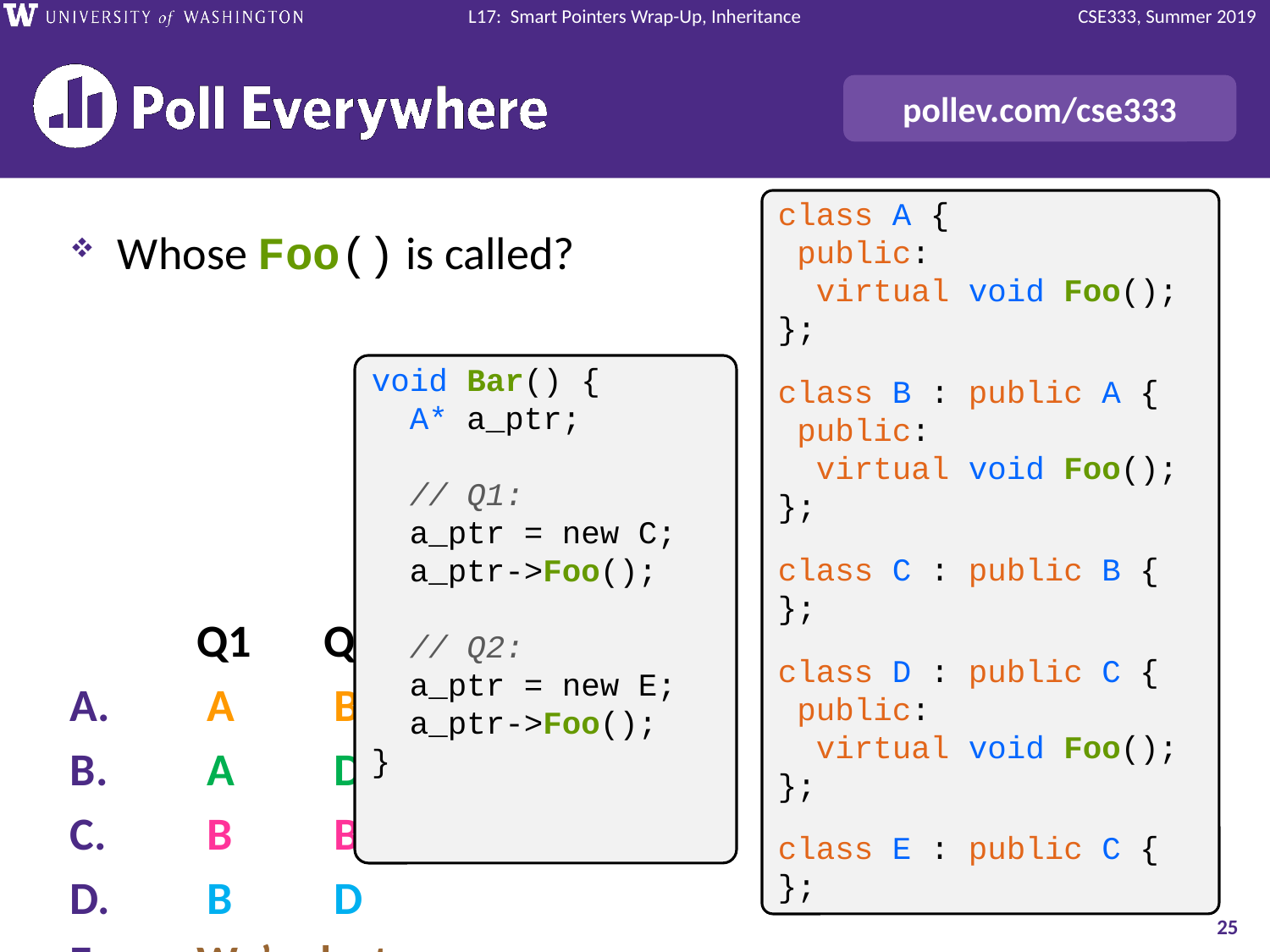

class A {
 public:
  virtual void Foo();
};

class B : public A {
 public:
  virtual void Foo();
};

class C : public B {
};

class D : public C {
 public:
  virtual void Foo();
};

class E : public C {
};
Whose Foo() is called?

	Q1	Q2
A.	 A	 B
B.	 A	 D
C.	 B	 B
D.	 B	 D
E.	We’re lost…

void Bar() {
  A* a_ptr;

  // Q1:
  a_ptr = new C;
  a_ptr->Foo();

  // Q2:
  a_ptr = new E;
  a_ptr->Foo();
}
25